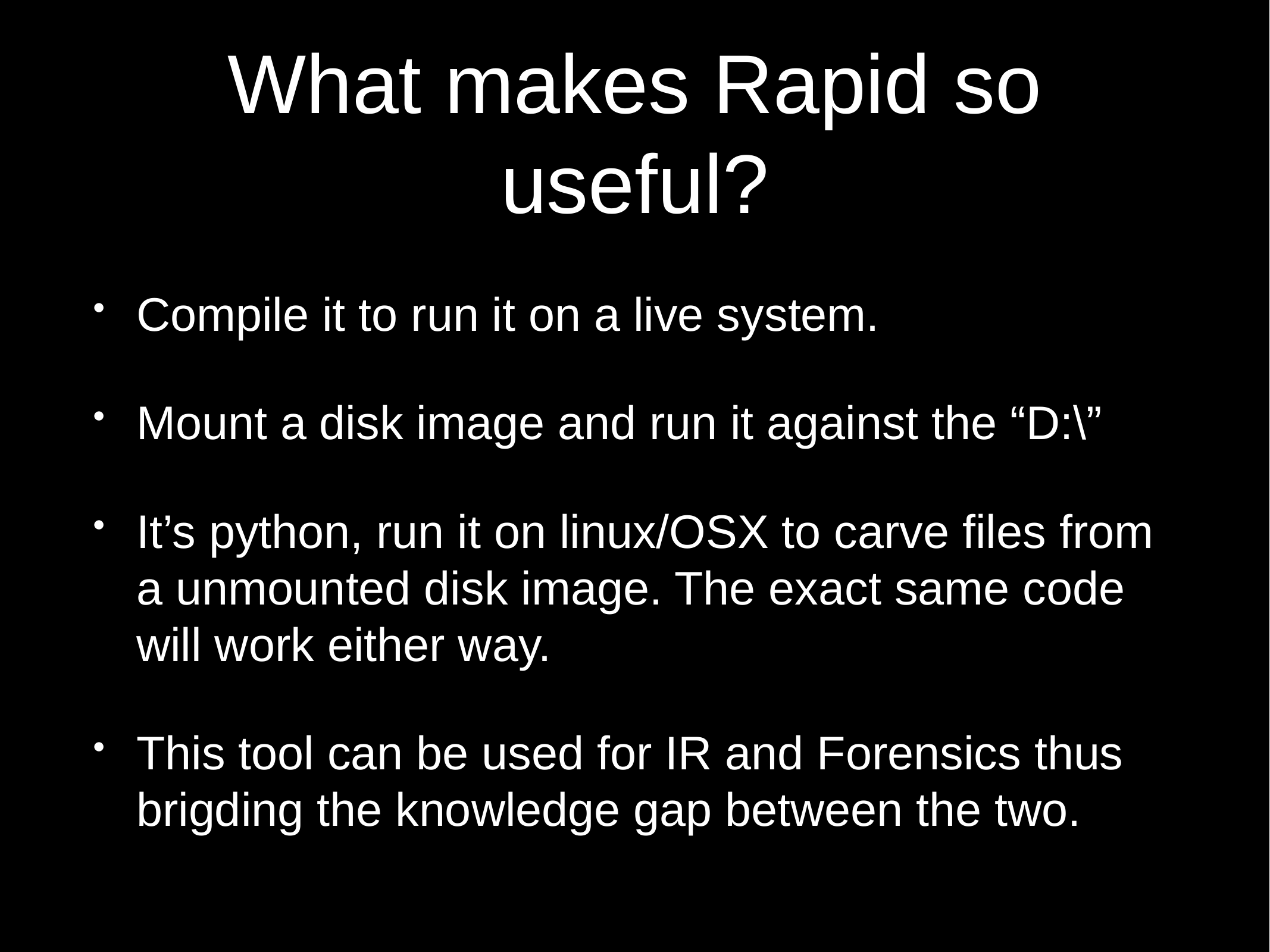

# What makes Rapid so useful?
Compile it to run it on a live system.
Mount a disk image and run it against the “D:\”
It’s python, run it on linux/OSX to carve files from a unmounted disk image. The exact same code will work either way.
This tool can be used for IR and Forensics thus brigding the knowledge gap between the two.